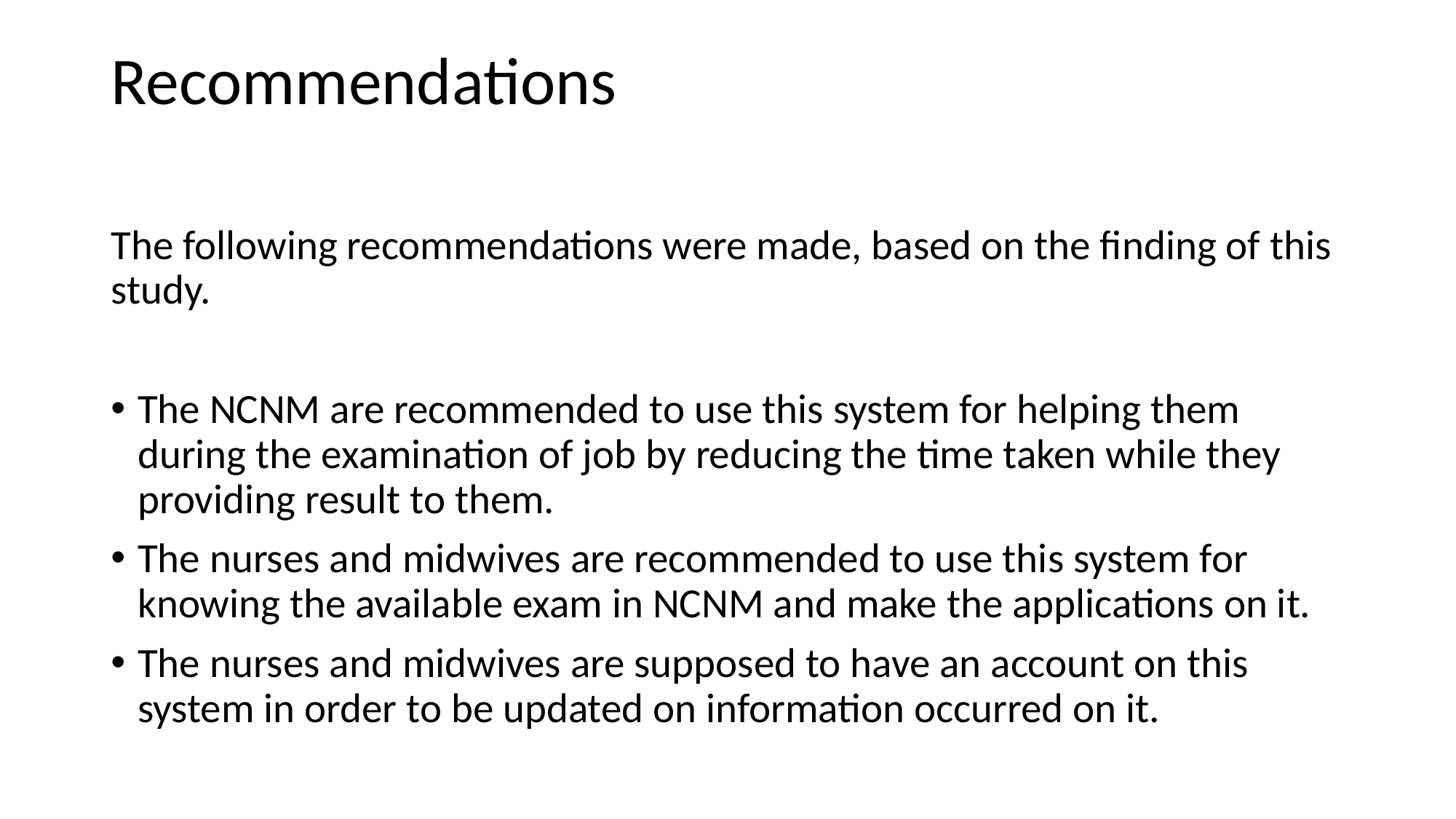

# Recommendations
The following recommendations were made, based on the finding of this study.

The NCNM are recommended to use this system for helping them during the examination of job by reducing the time taken while they providing result to them.
The nurses and midwives are recommended to use this system for knowing the available exam in NCNM and make the applications on it.
The nurses and midwives are supposed to have an account on this system in order to be updated on information occurred on it.